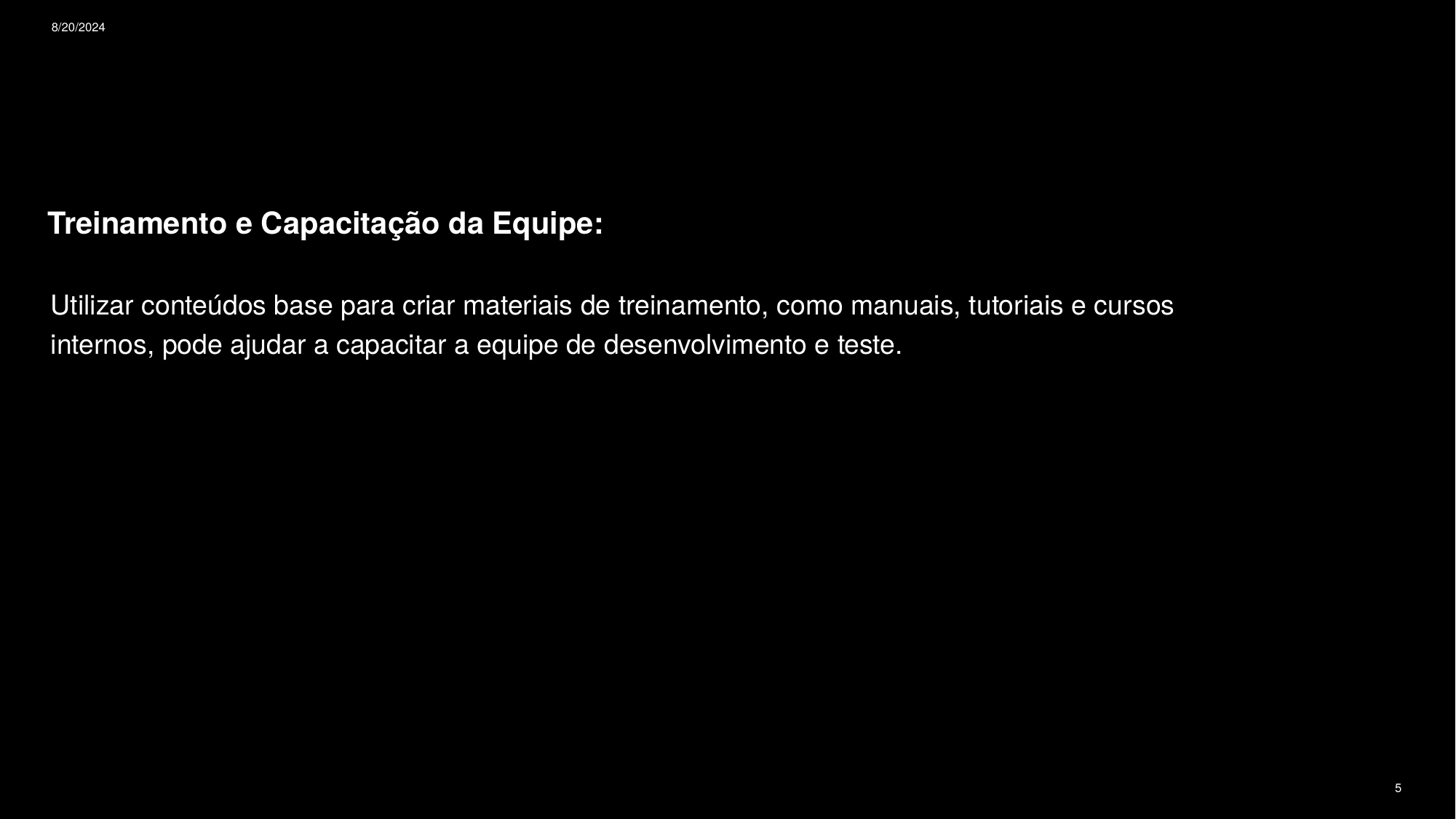

8/20/2024
# Treinamento e Capacitação da Equipe:
Utilizar conteúdos base para criar materiais de treinamento, como manuais, tutoriais e cursos internos, pode ajudar a capacitar a equipe de desenvolvimento e teste.

5